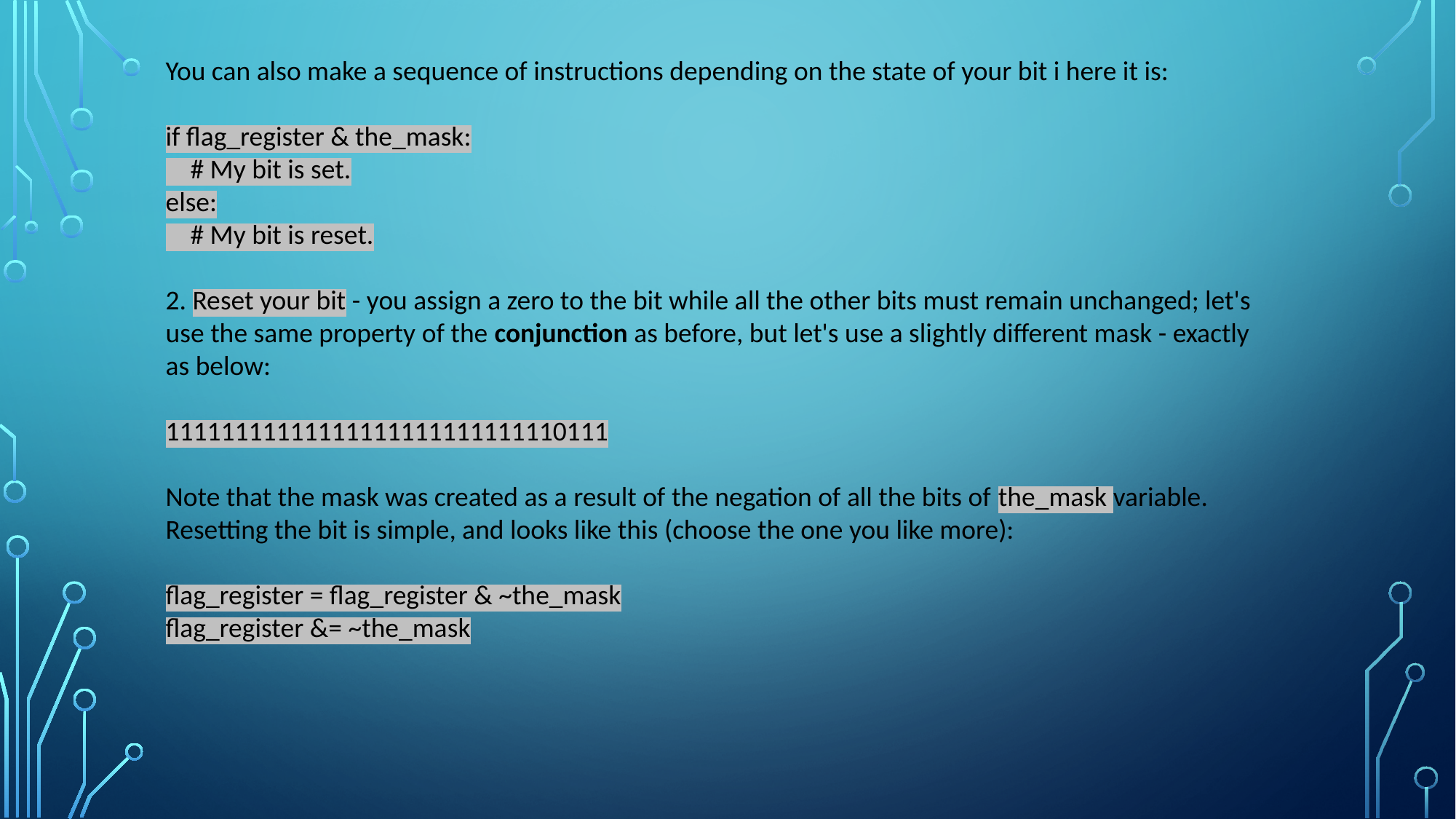

You can also make a sequence of instructions depending on the state of your bit i here it is:

if flag_register & the_mask:
    # My bit is set.
else:
    # My bit is reset.

2. Reset your bit - you assign a zero to the bit while all the other bits must remain unchanged; let's use the same property of the conjunction as before, but let's use a slightly different mask - exactly as below:

11111111111111111111111111110111

Note that the mask was created as a result of the negation of all the bits of the_mask variable. Resetting the bit is simple, and looks like this (choose the one you like more):

flag_register = flag_register & ~the_mask
flag_register &= ~the_mask